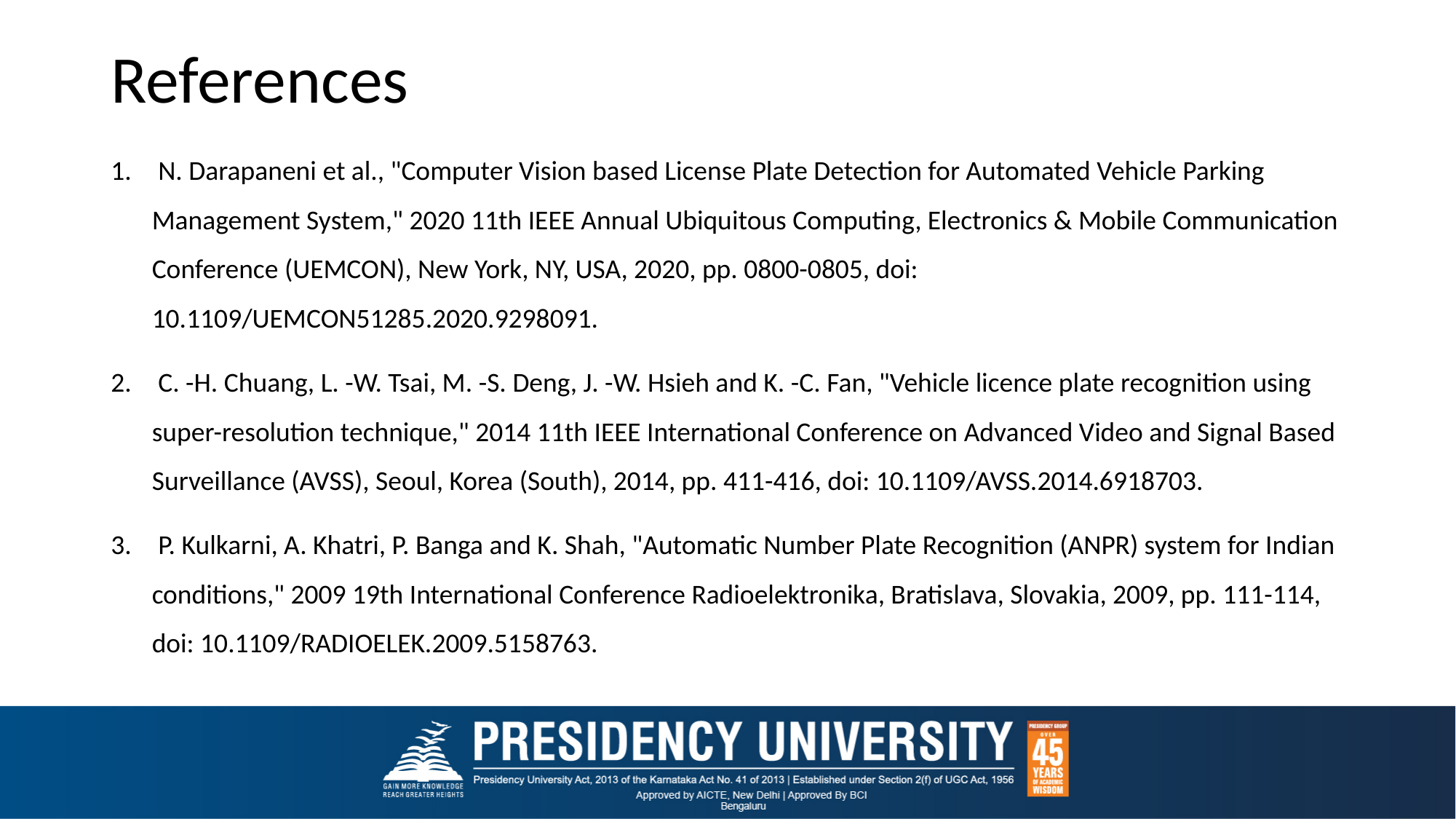

# References
 N. Darapaneni et al., "Computer Vision based License Plate Detection for Automated Vehicle Parking Management System," 2020 11th IEEE Annual Ubiquitous Computing, Electronics & Mobile Communication Conference (UEMCON), New York, NY, USA, 2020, pp. 0800-0805, doi: 10.1109/UEMCON51285.2020.9298091.
 C. -H. Chuang, L. -W. Tsai, M. -S. Deng, J. -W. Hsieh and K. -C. Fan, "Vehicle licence plate recognition using super-resolution technique," 2014 11th IEEE International Conference on Advanced Video and Signal Based Surveillance (AVSS), Seoul, Korea (South), 2014, pp. 411-416, doi: 10.1109/AVSS.2014.6918703.
 P. Kulkarni, A. Khatri, P. Banga and K. Shah, "Automatic Number Plate Recognition (ANPR) system for Indian conditions," 2009 19th International Conference Radioelektronika, Bratislava, Slovakia, 2009, pp. 111-114, doi: 10.1109/RADIOELEK.2009.5158763.